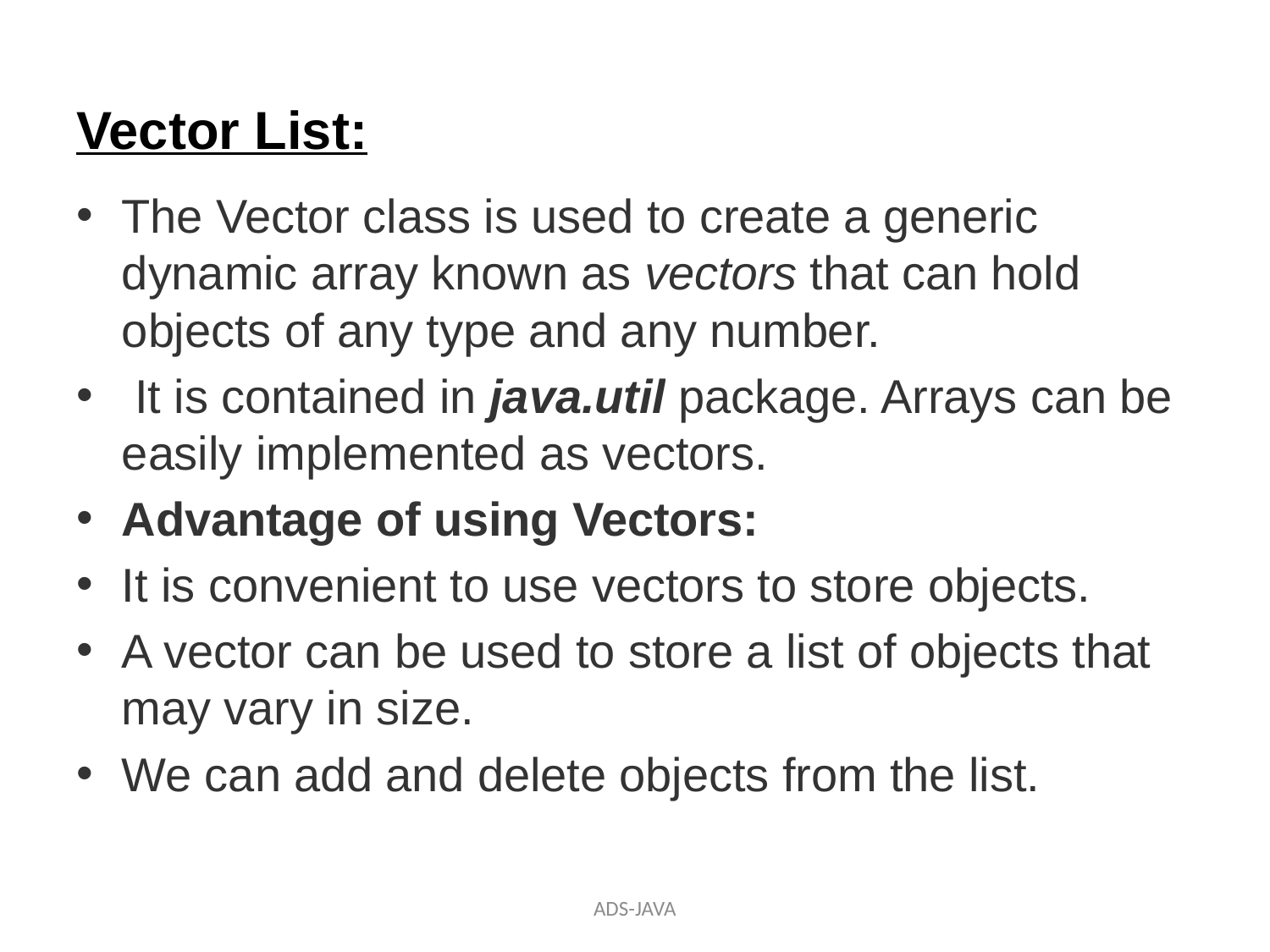

# Vector List:
The Vector class is used to create a generic dynamic array known as vectors that can hold objects of any type and any number.
 It is contained in java.util package. Arrays can be easily implemented as vectors.
Advantage of using Vectors:
It is convenient to use vectors to store objects.
A vector can be used to store a list of objects that may vary in size.
We can add and delete objects from the list.

ADS-JAVA